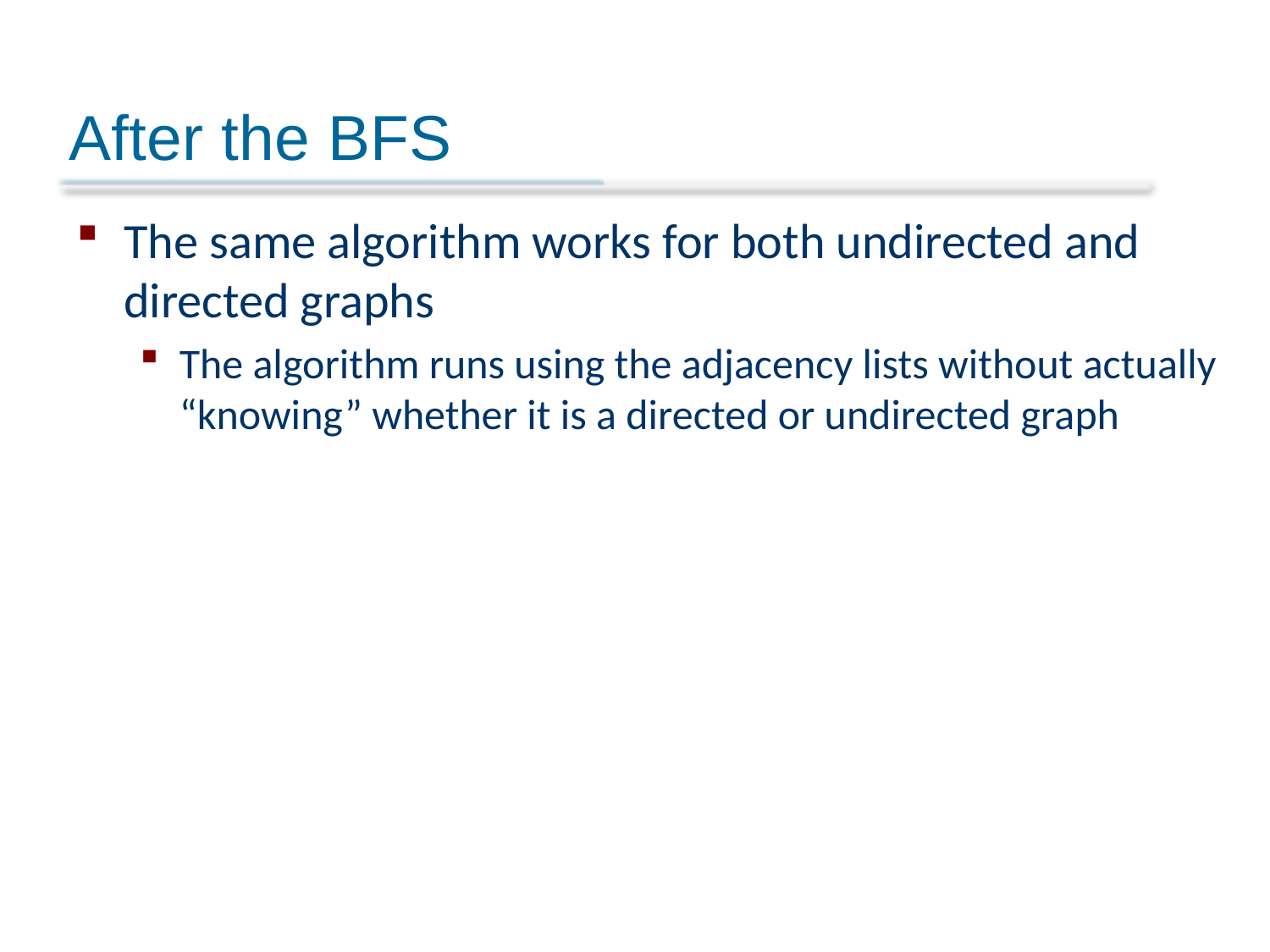

# After the BFS
The same algorithm works for both undirected and directed graphs
The algorithm runs using the adjacency lists without actually “knowing” whether it is a directed or undirected graph